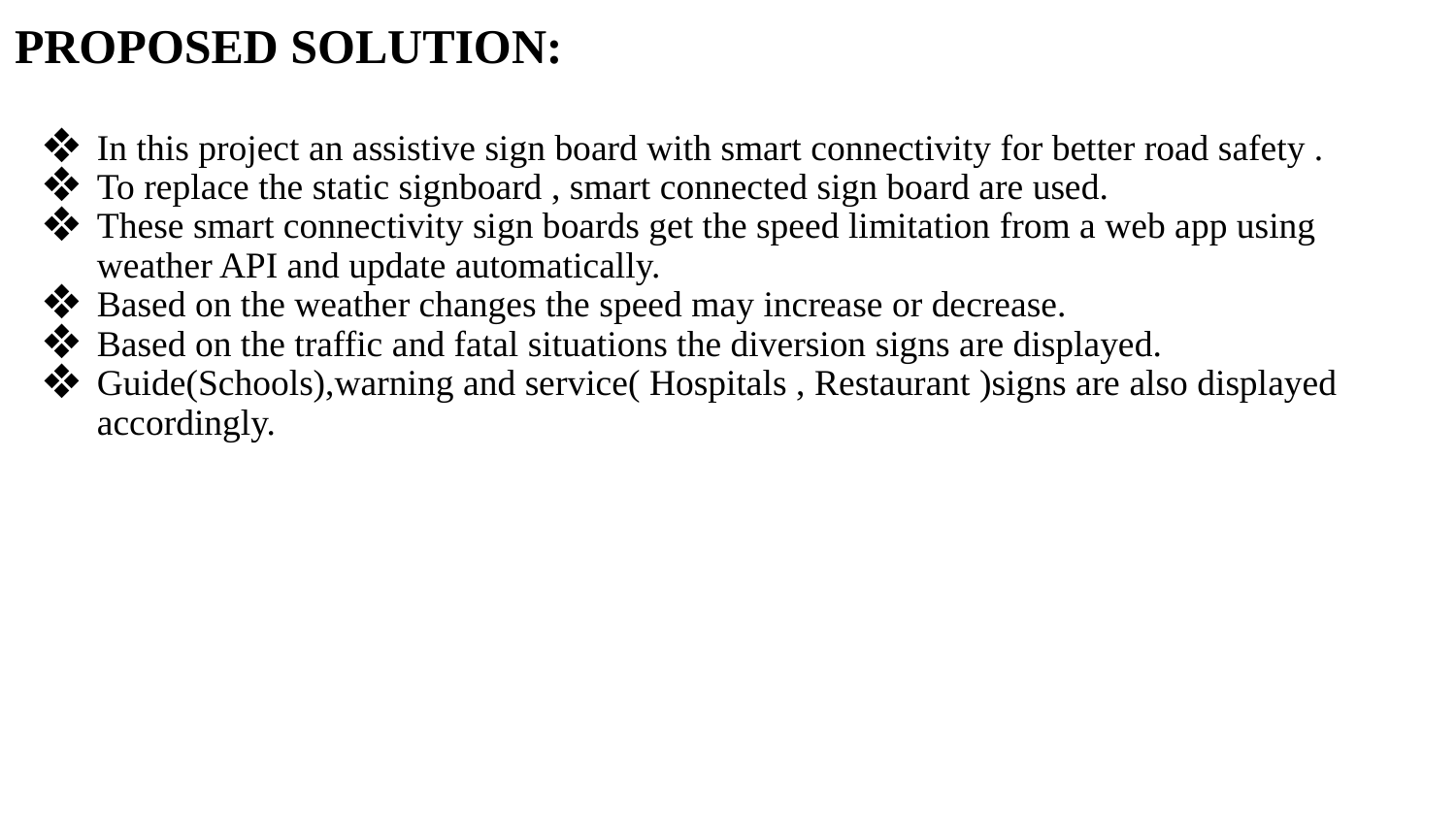

PROPOSED SOLUTION:
In this project an assistive sign board with smart connectivity for better road safety .
To replace the static signboard , smart connected sign board are used.
These smart connectivity sign boards get the speed limitation from a web app using weather API and update automatically.
Based on the weather changes the speed may increase or decrease.
Based on the traffic and fatal situations the diversion signs are displayed.
Guide(Schools),warning and service( Hospitals , Restaurant )signs are also displayed accordingly.